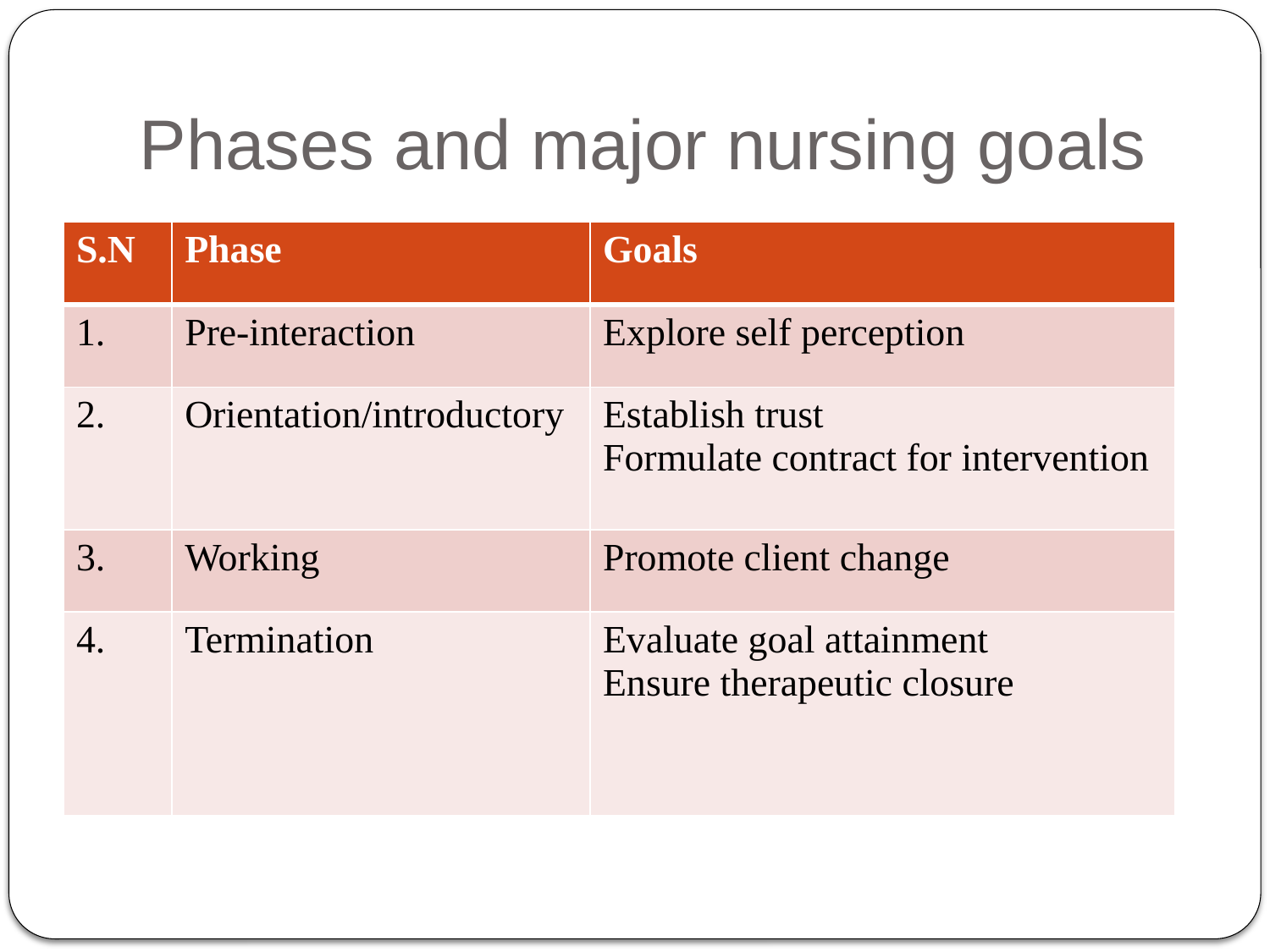

# Phases and major nursing goals
| S.N | Phase | Goals |
| --- | --- | --- |
| 1. | Pre-interaction | Explore self perception |
| 2. | Orientation/introductory | Establish trust Formulate contract for intervention |
| 3. | Working | Promote client change |
| 4. | Termination | Evaluate goal attainment Ensure therapeutic closure |